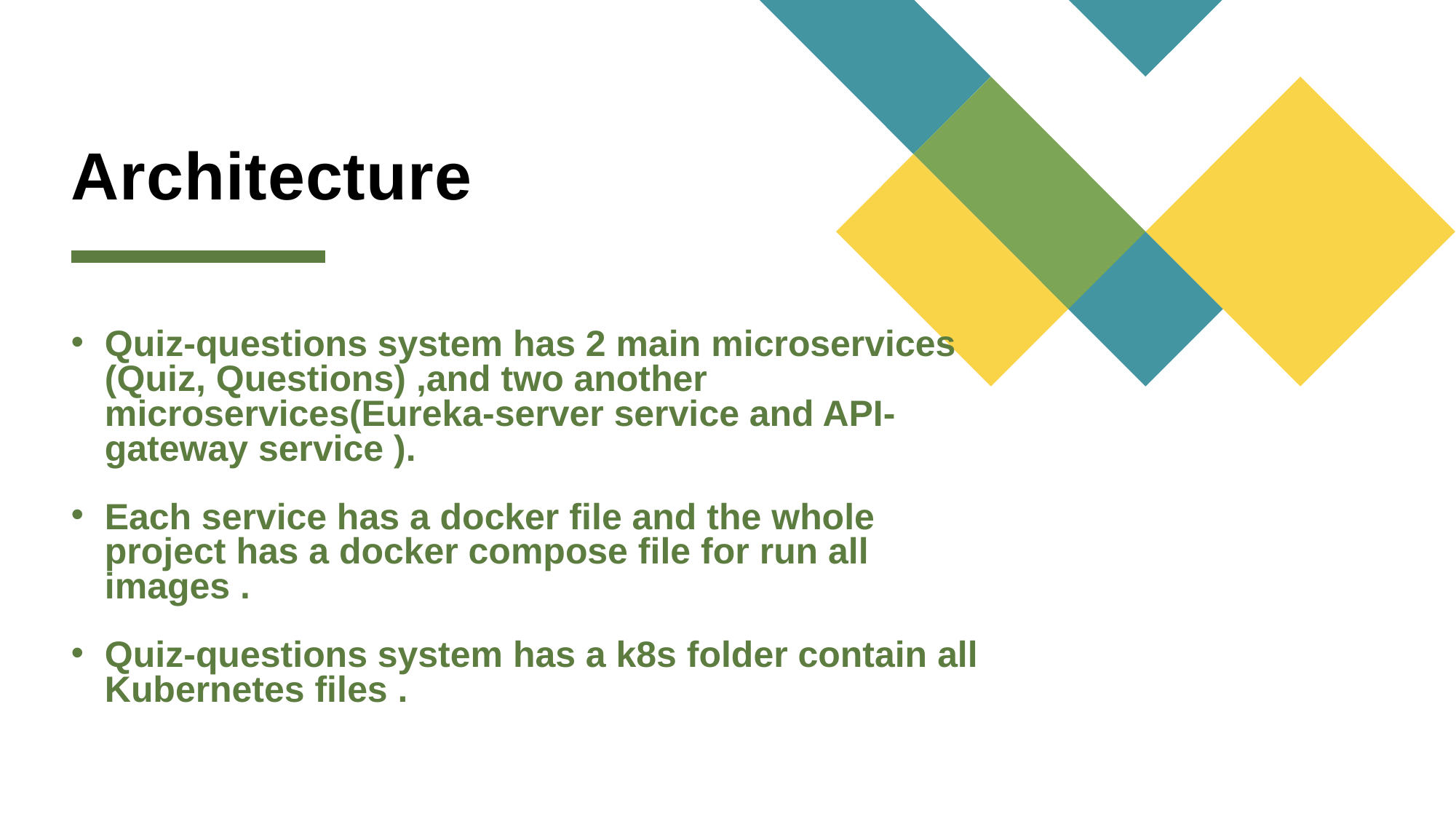

# Architecture
Quiz-questions system has 2 main microservices (Quiz, Questions) ,and two another microservices(Eureka-server service and API-gateway service ).
Each service has a docker file and the whole project has a docker compose file for run all images .
Quiz-questions system has a k8s folder contain all Kubernetes files .